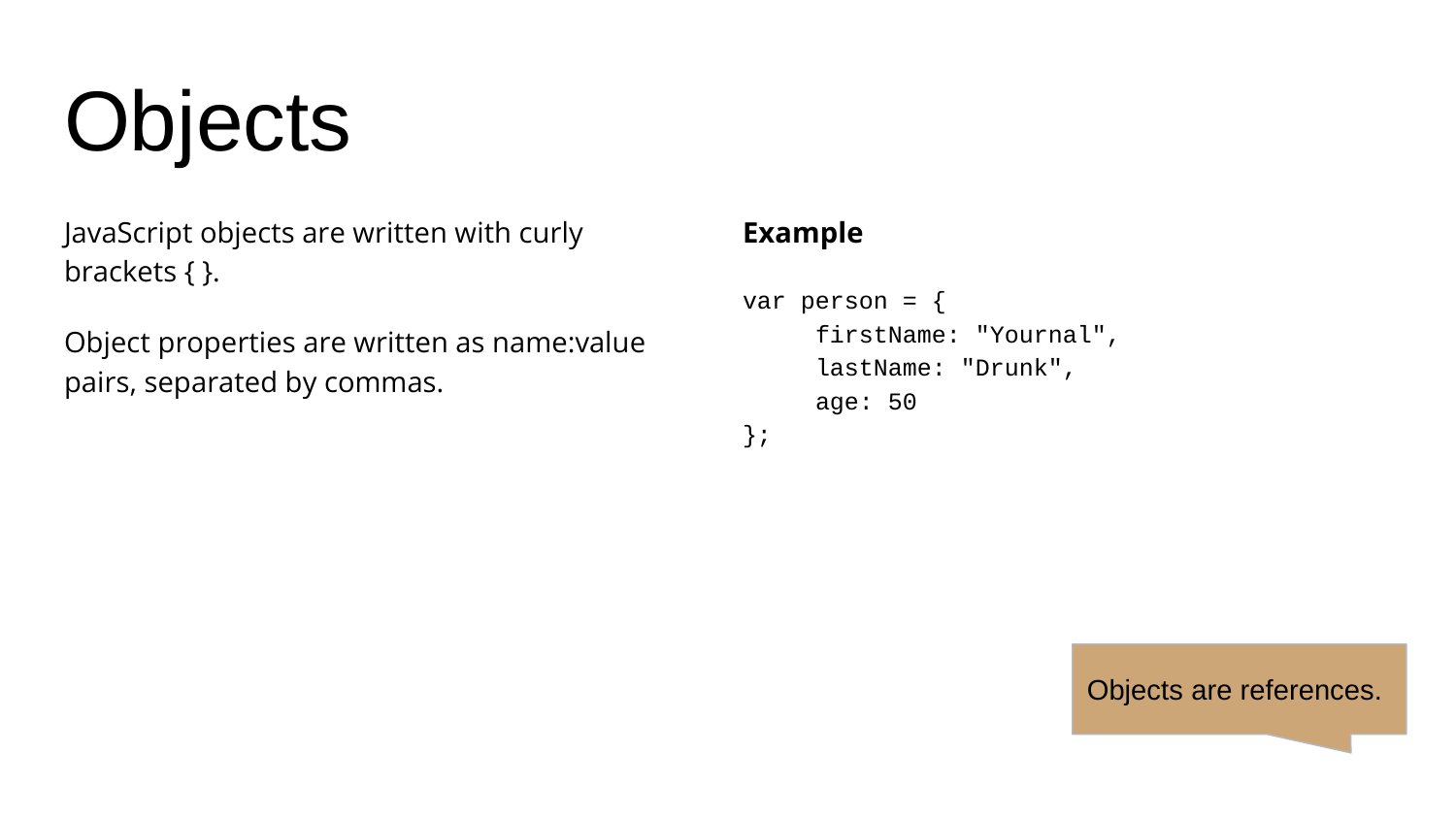

# Objects
JavaScript objects are written with curly brackets { }.
Object properties are written as name:value pairs, separated by commas.

Example
var person = {
firstName: "Yournal",
lastName: "Drunk",
age: 50
};

Objects are references.